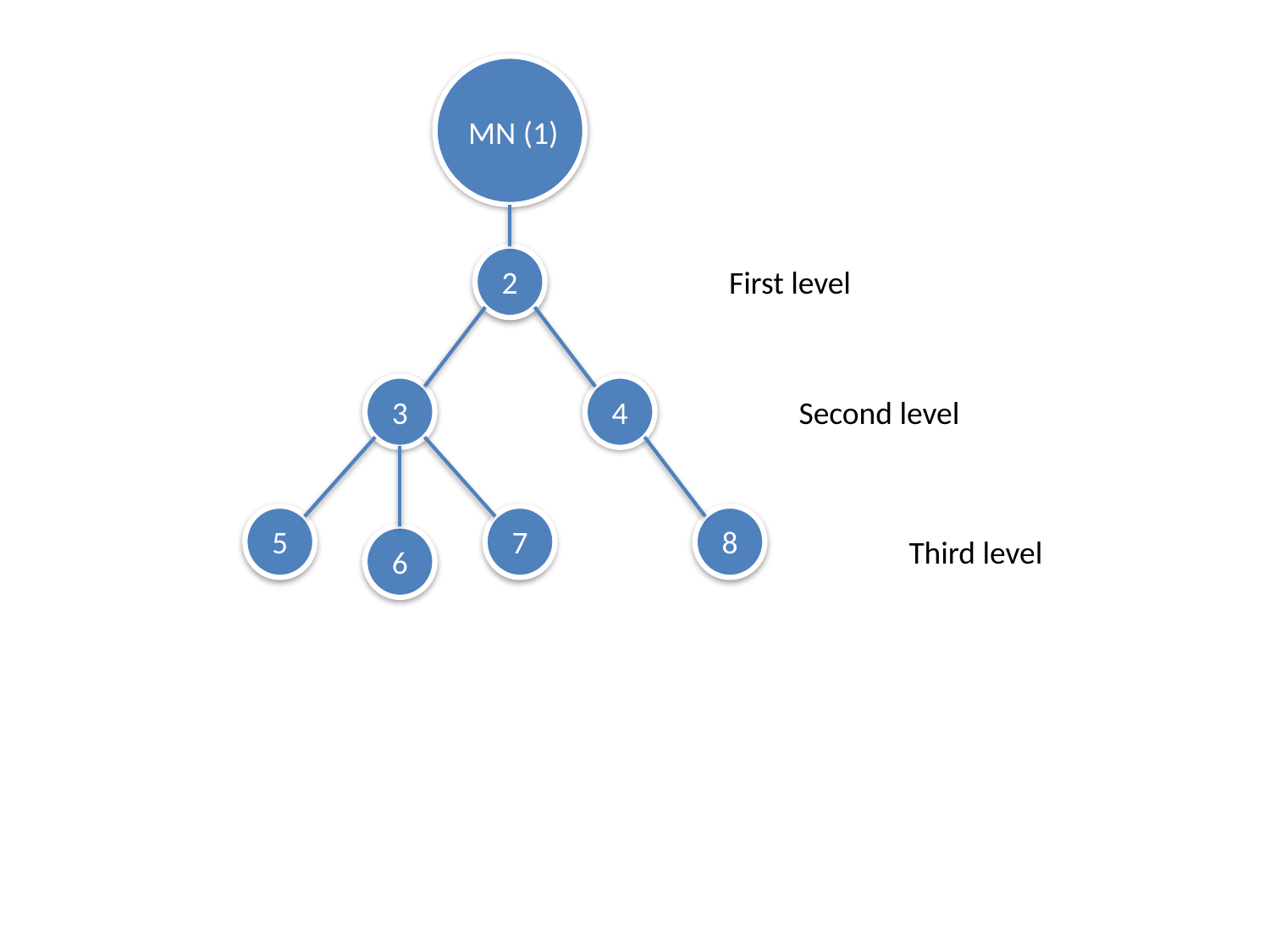

MN (1)
2
First level
3
4
Second level
5
7
8
6
Third level